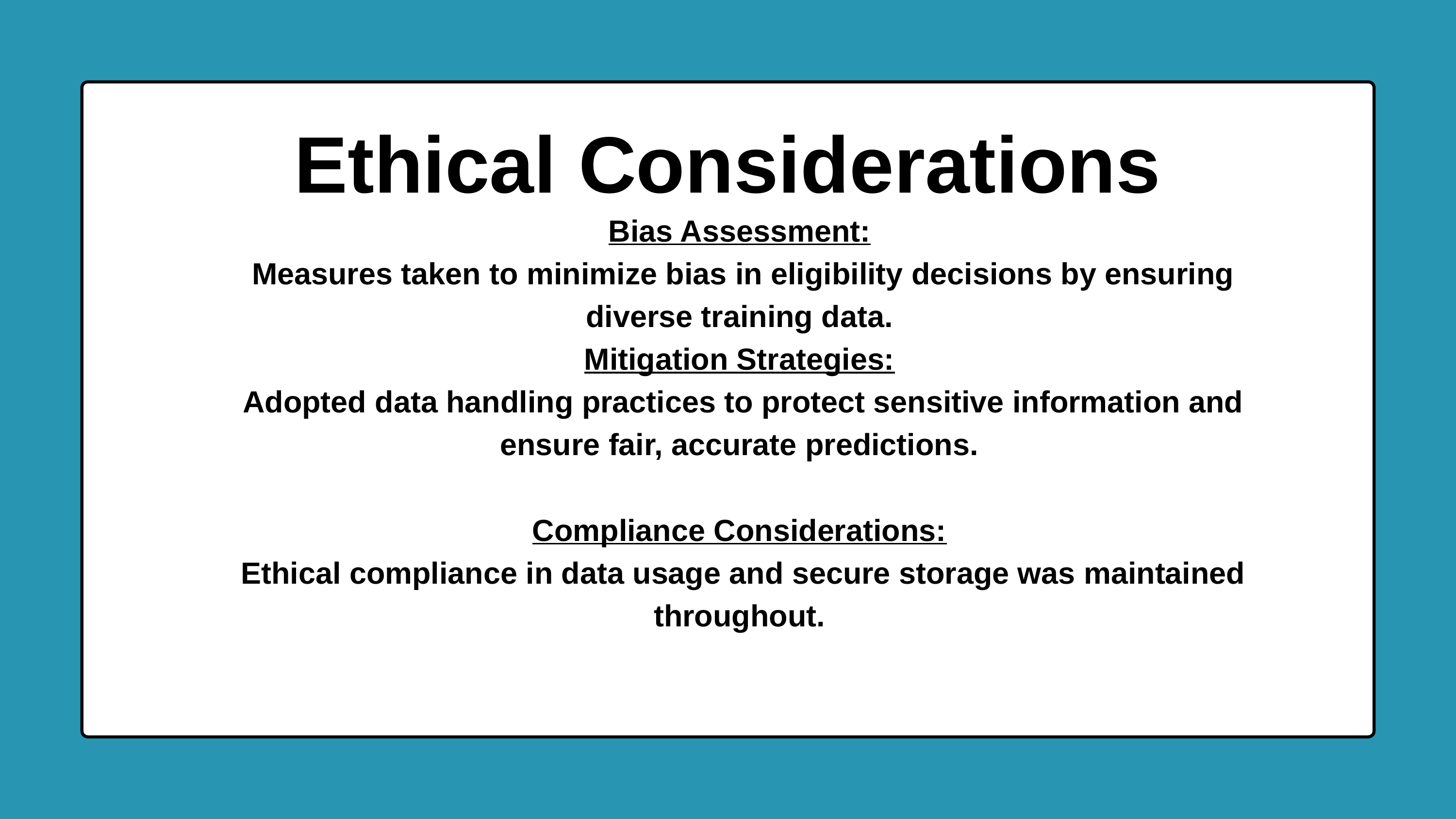

Ethical Considerations
Bias Assessment:
 Measures taken to minimize bias in eligibility decisions by ensuring diverse training data.
Mitigation Strategies:
 Adopted data handling practices to protect sensitive information and ensure fair, accurate predictions.

Compliance Considerations:
 Ethical compliance in data usage and secure storage was maintained throughout.